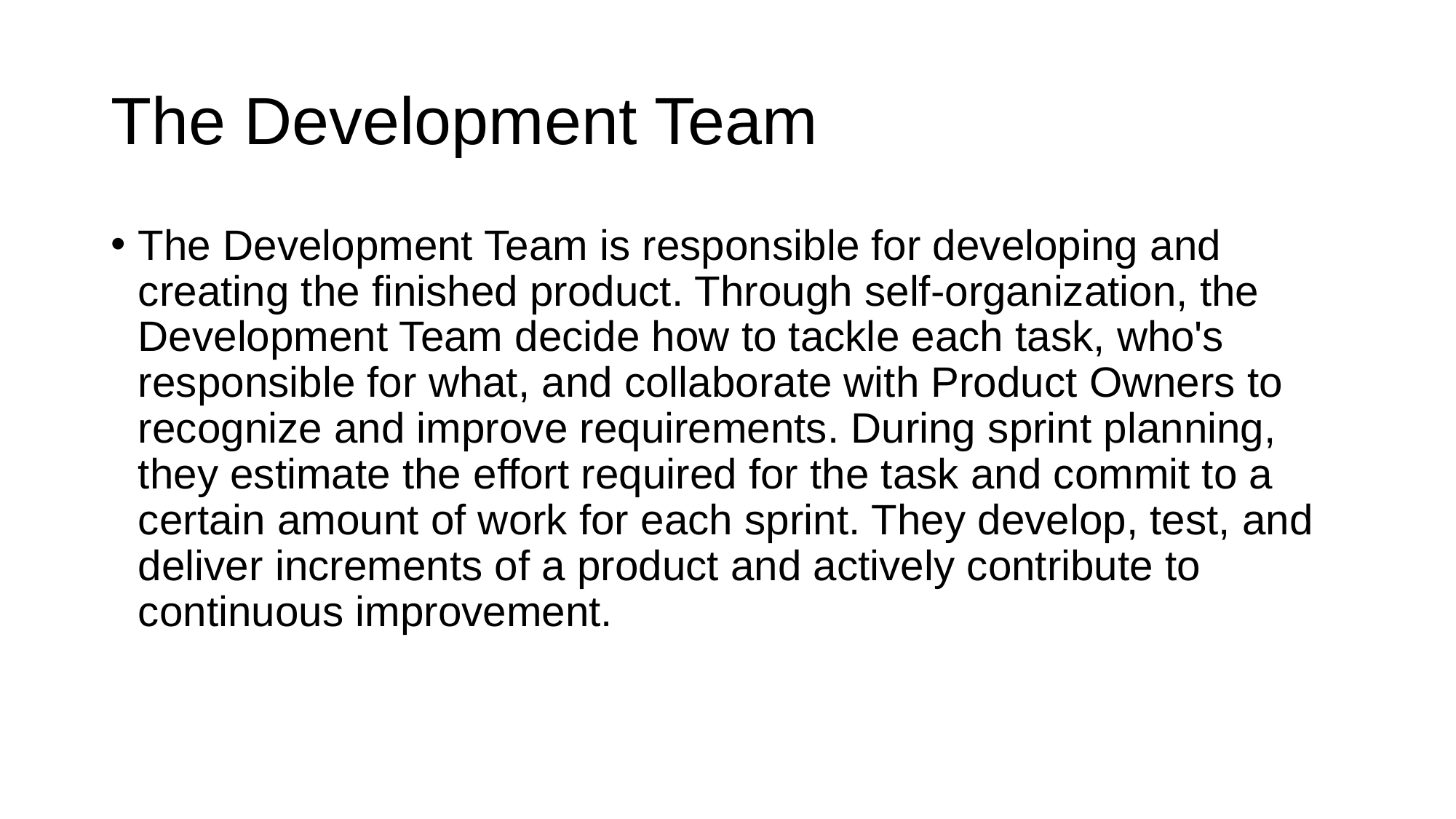

# The Development Team
The Development Team is responsible for developing and creating the finished product. Through self-organization, the Development Team decide how to tackle each task, who's responsible for what, and collaborate with Product Owners to recognize and improve requirements. During sprint planning, they estimate the effort required for the task and commit to a certain amount of work for each sprint. They develop, test, and deliver increments of a product and actively contribute to continuous improvement.